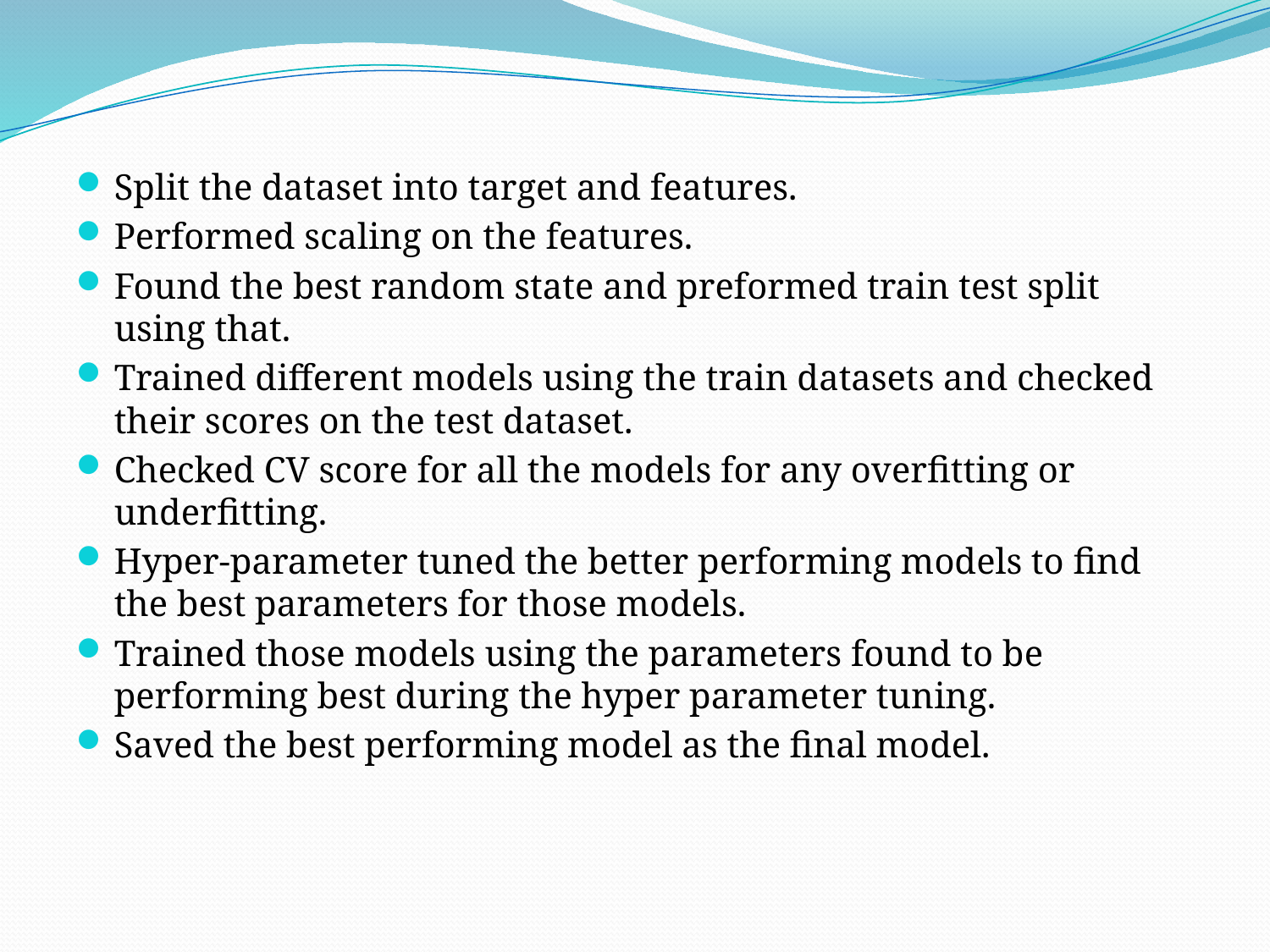

Split the dataset into target and features.
Performed scaling on the features.
Found the best random state and preformed train test split using that.
Trained different models using the train datasets and checked their scores on the test dataset.
Checked CV score for all the models for any overfitting or underfitting.
Hyper-parameter tuned the better performing models to find the best parameters for those models.
Trained those models using the parameters found to be performing best during the hyper parameter tuning.
Saved the best performing model as the final model.